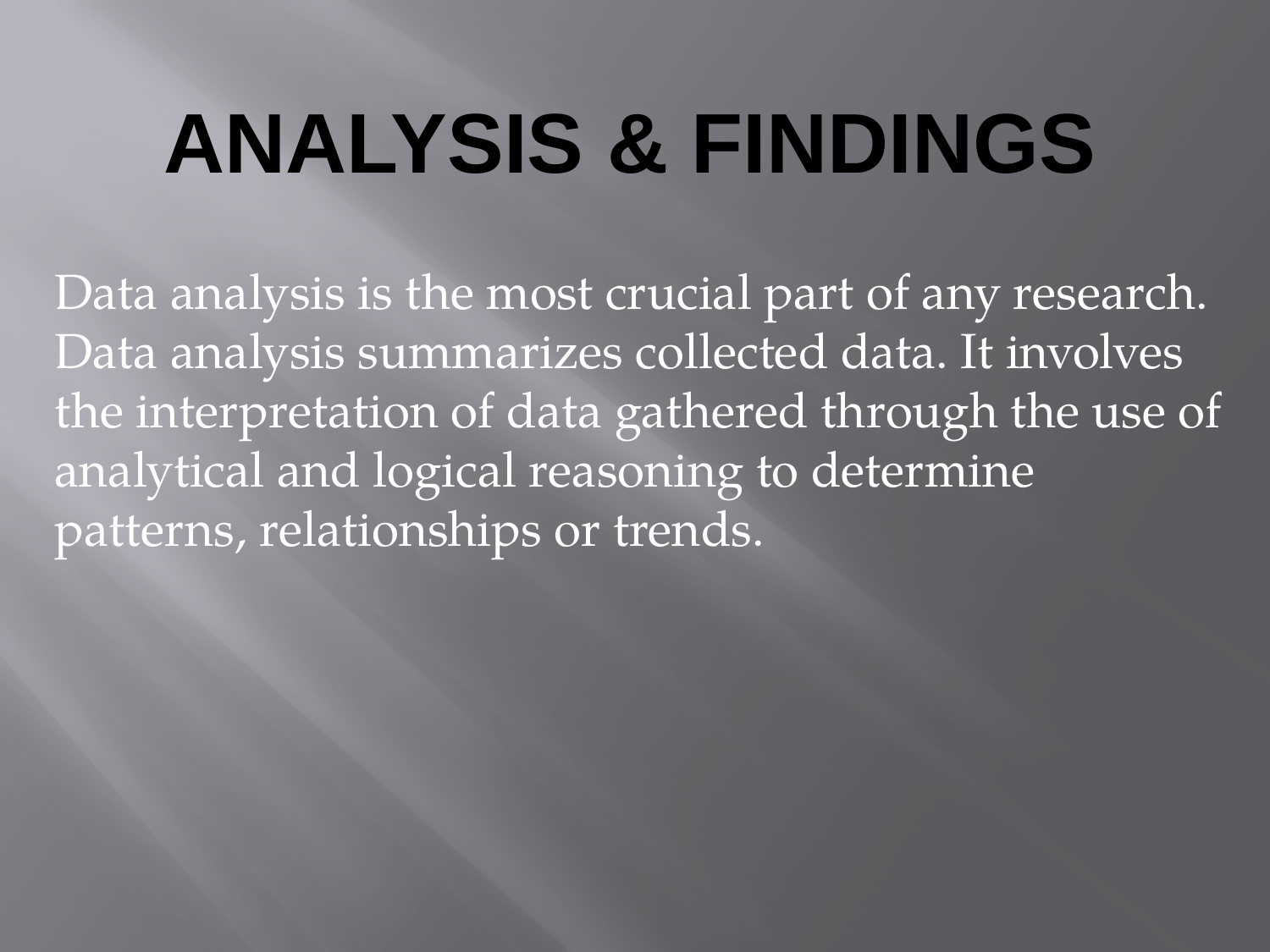

# Analysis & findings
Data analysis is the most crucial part of any research. Data analysis summarizes collected data. It involves the interpretation of data gathered through the use of analytical and logical reasoning to determine patterns, relationships or trends.